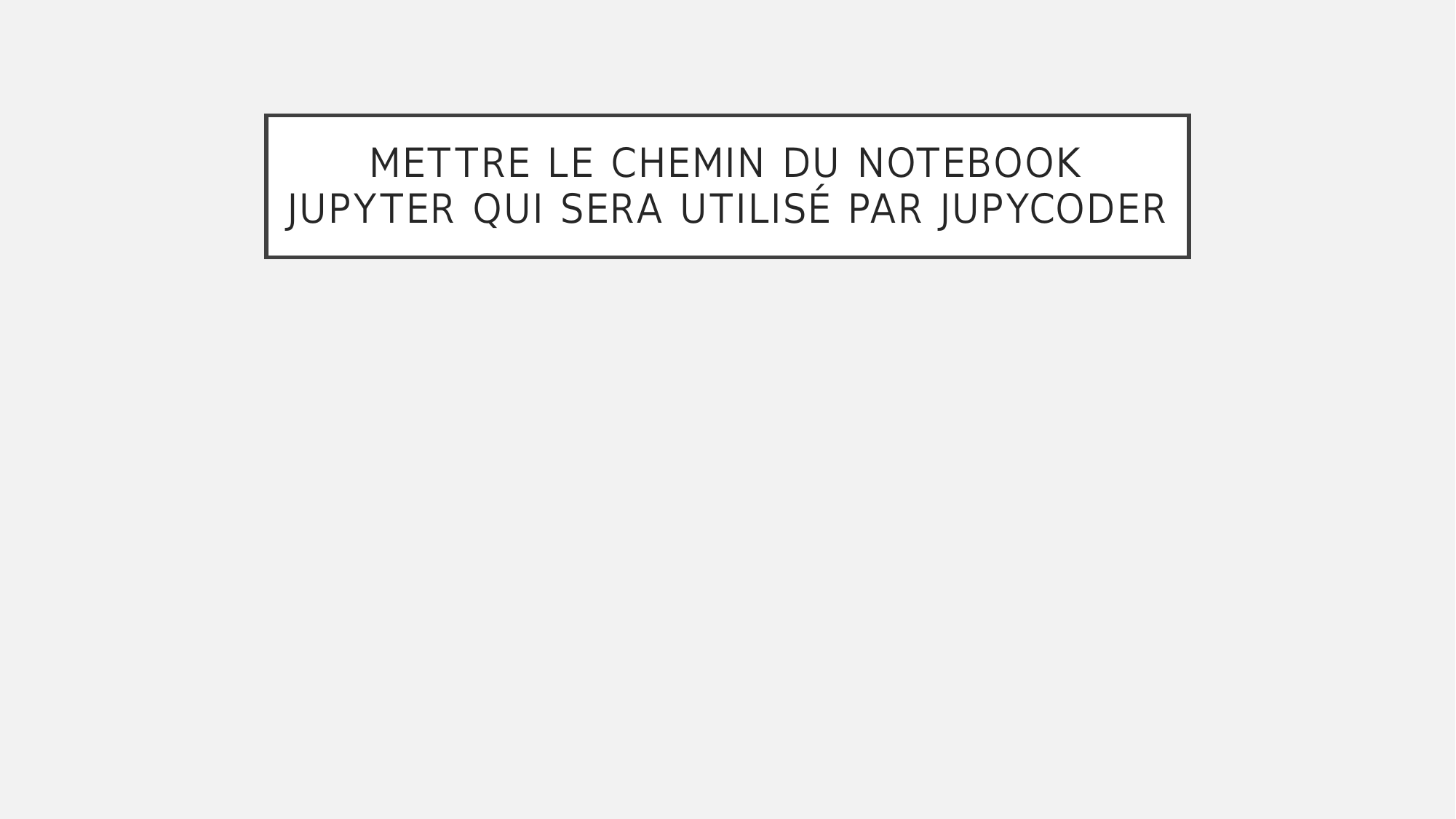

# Mettre le chemin du notebook jupyter qui sera utilisé par JupyCoder